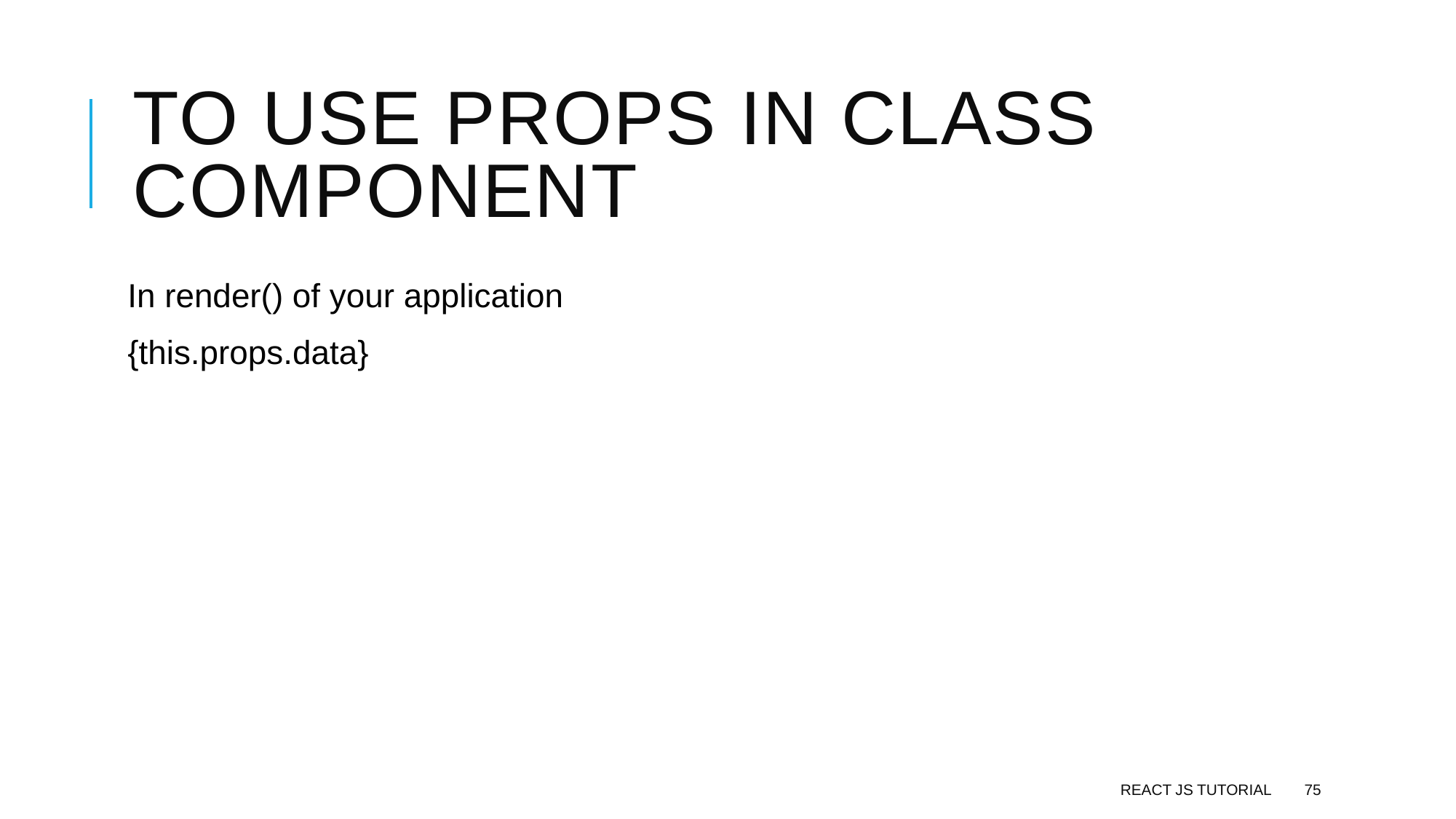

# To use props in class component
In render() of your application
{this.props.data}
React JS Tutorial
75